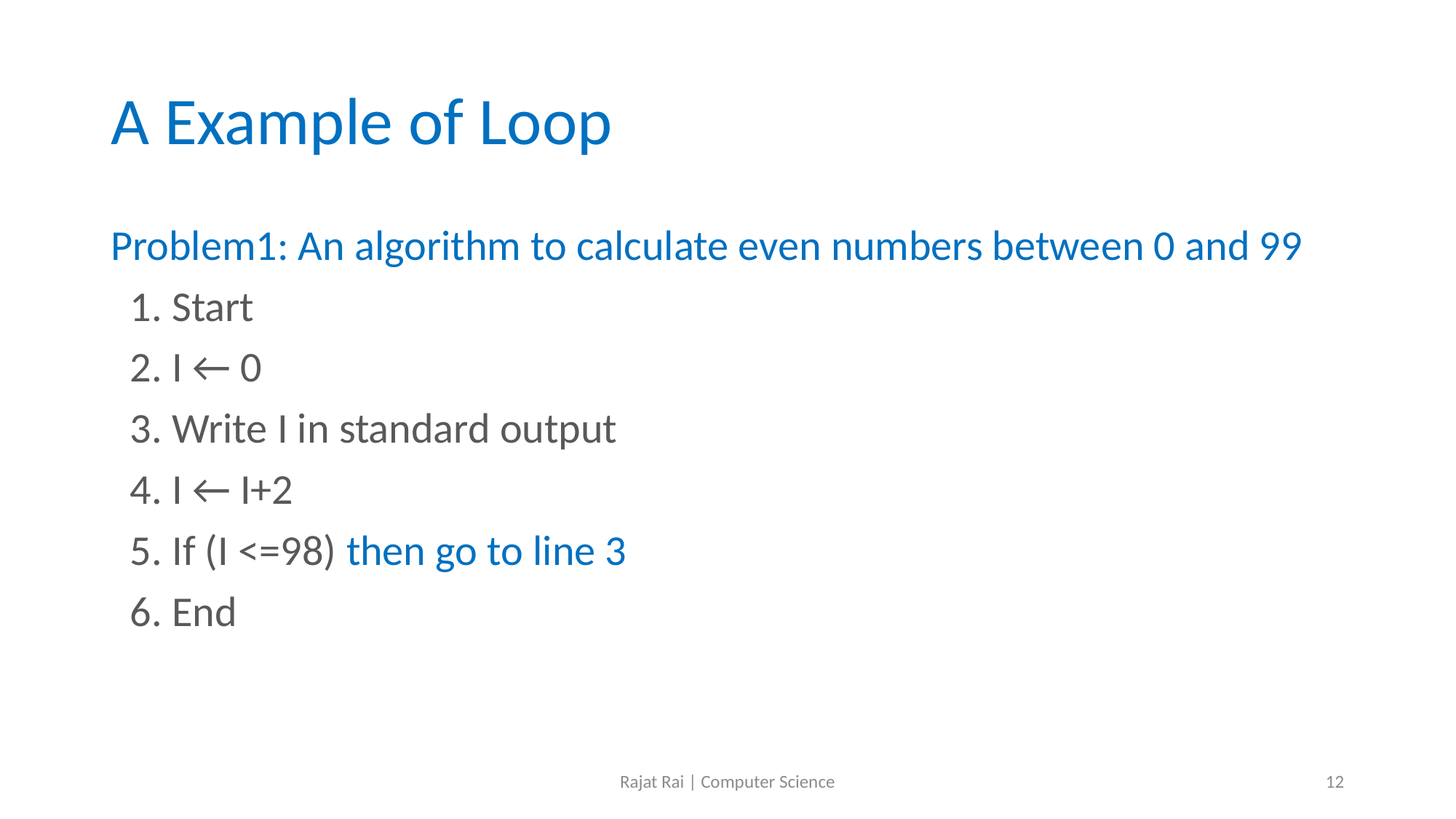

# A Example of Loop
Problem1: An algorithm to calculate even numbers between 0 and 99
  1. Start
  2. I ← 0
  3. Write I in standard output
  4. I ← I+2
  5. If (I <=98) then go to line 3
  6. End
Rajat Rai | Computer Science
12